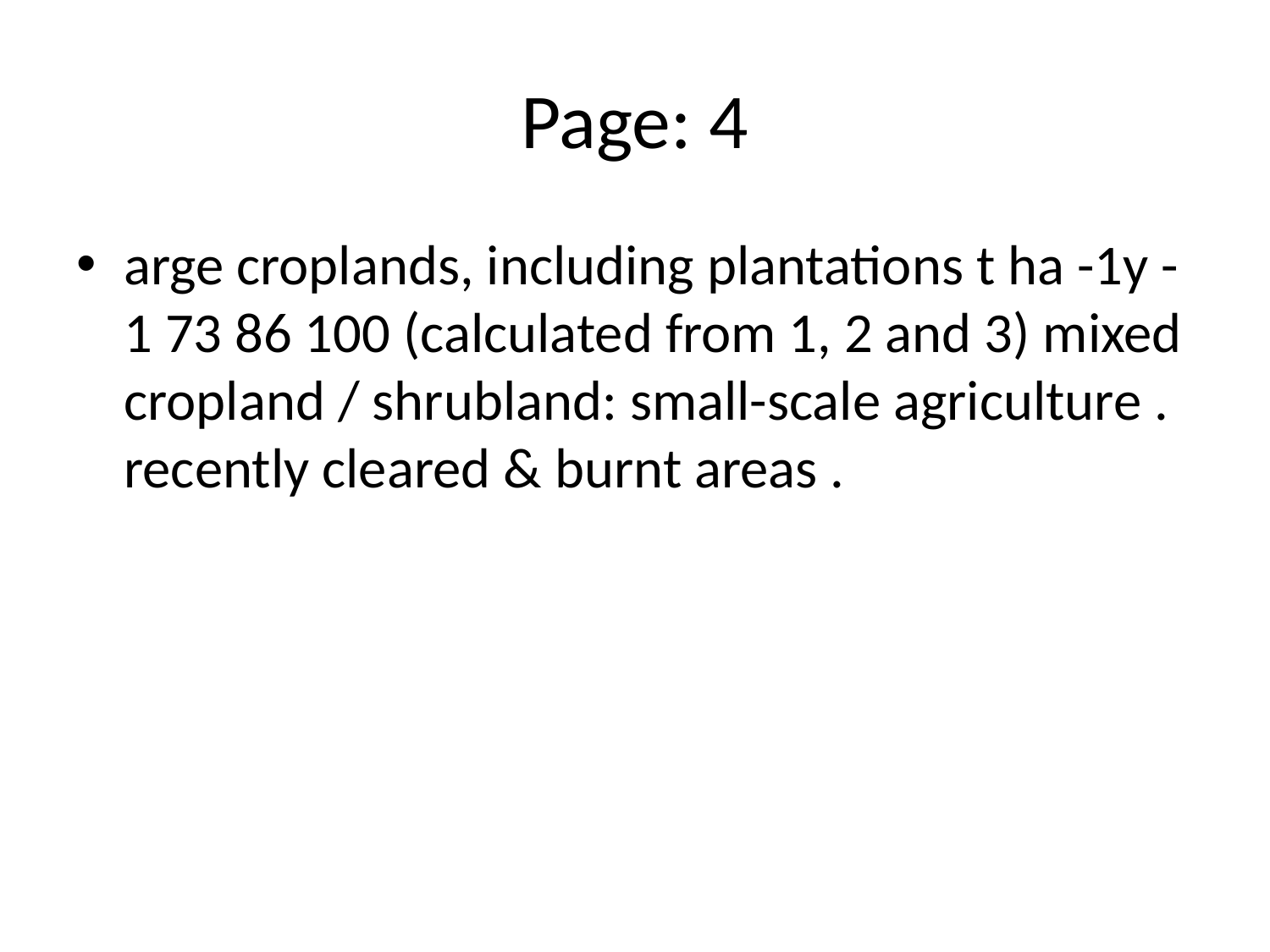

# Page: 4
arge croplands, including plantations t ha -1y -1 73 86 100 (calculated from 1, 2 and 3) mixed cropland / shrubland: small-scale agriculture . recently cleared & burnt areas .